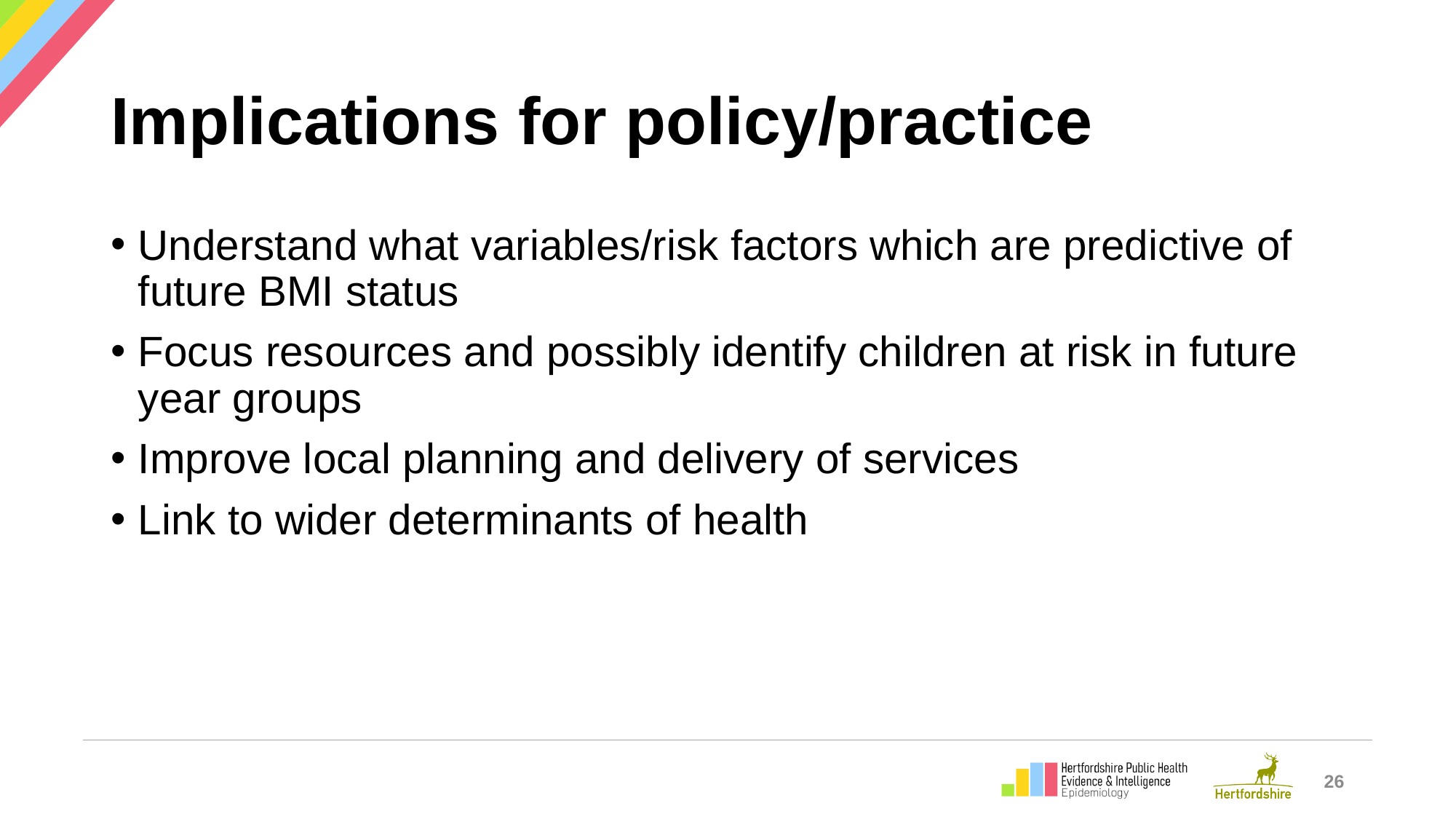

# Implications for policy/practice
Understand what variables/risk factors which are predictive of future BMI status
Focus resources and possibly identify children at risk in future year groups
Improve local planning and delivery of services
Link to wider determinants of health
26